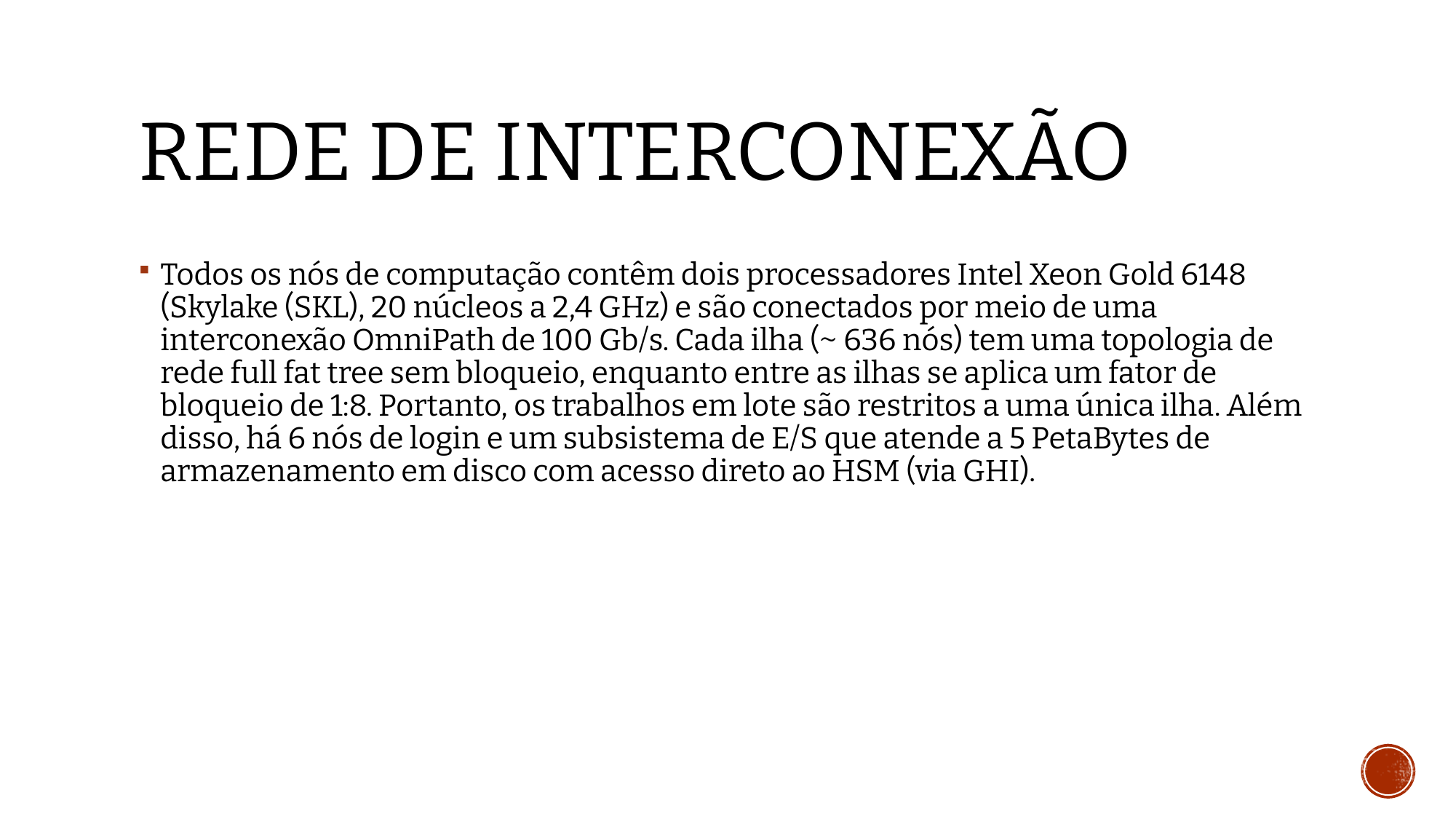

# Rede de interconexão
Todos os nós de computação contêm dois processadores Intel Xeon Gold 6148 (Skylake (SKL), 20 núcleos a 2,4 GHz) e são conectados por meio de uma interconexão OmniPath de 100 Gb/s. Cada ilha (~ 636 nós) tem uma topologia de rede full fat tree sem bloqueio, enquanto entre as ilhas se aplica um fator de bloqueio de 1:8. Portanto, os trabalhos em lote são restritos a uma única ilha. Além disso, há 6 nós de login e um subsistema de E/S que atende a 5 PetaBytes de armazenamento em disco com acesso direto ao HSM (via GHI).